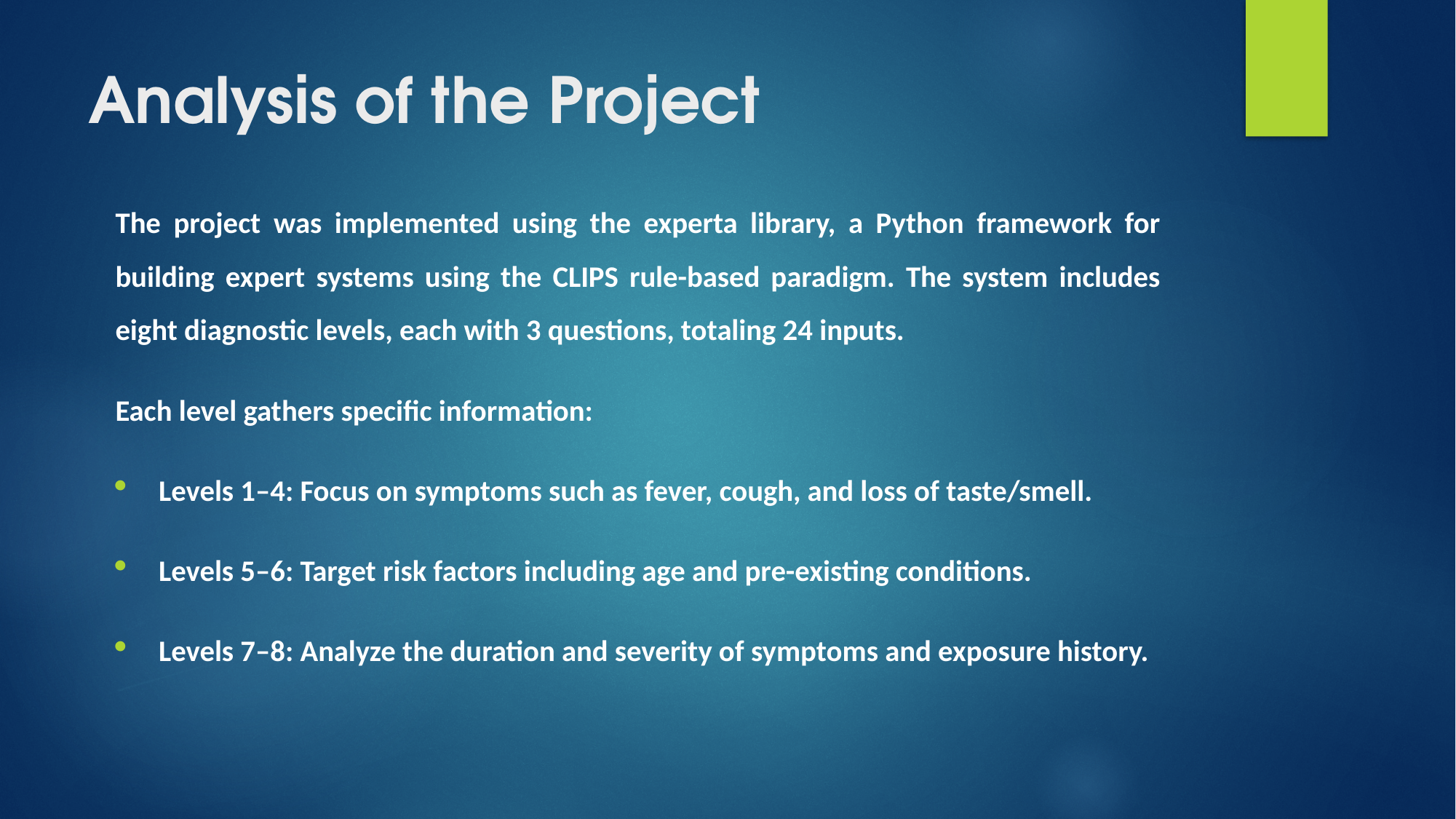

# Analysis of the Project
The project was implemented using the experta library, a Python framework for building expert systems using the CLIPS rule-based paradigm. The system includes eight diagnostic levels, each with 3 questions, totaling 24 inputs.
Each level gathers specific information:
Levels 1–4: Focus on symptoms such as fever, cough, and loss of taste/smell.
Levels 5–6: Target risk factors including age and pre-existing conditions.
Levels 7–8: Analyze the duration and severity of symptoms and exposure history.